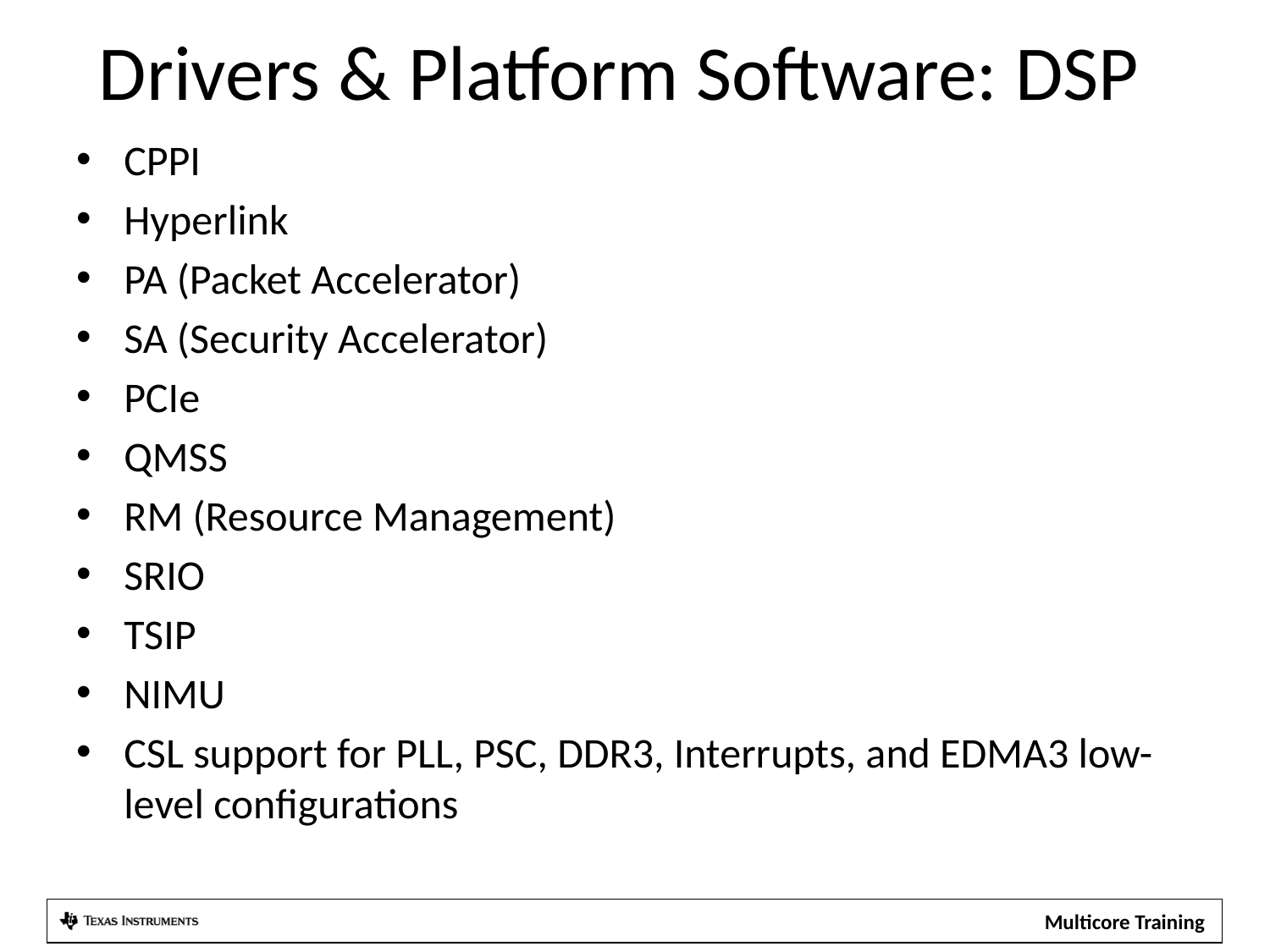

Drivers & Platform Software: DSP
CPPI
Hyperlink
PA (Packet Accelerator)
SA (Security Accelerator)
PCIe
QMSS
RM (Resource Management)
SRIO
TSIP
NIMU
CSL support for PLL, PSC, DDR3, Interrupts, and EDMA3 low-level configurations